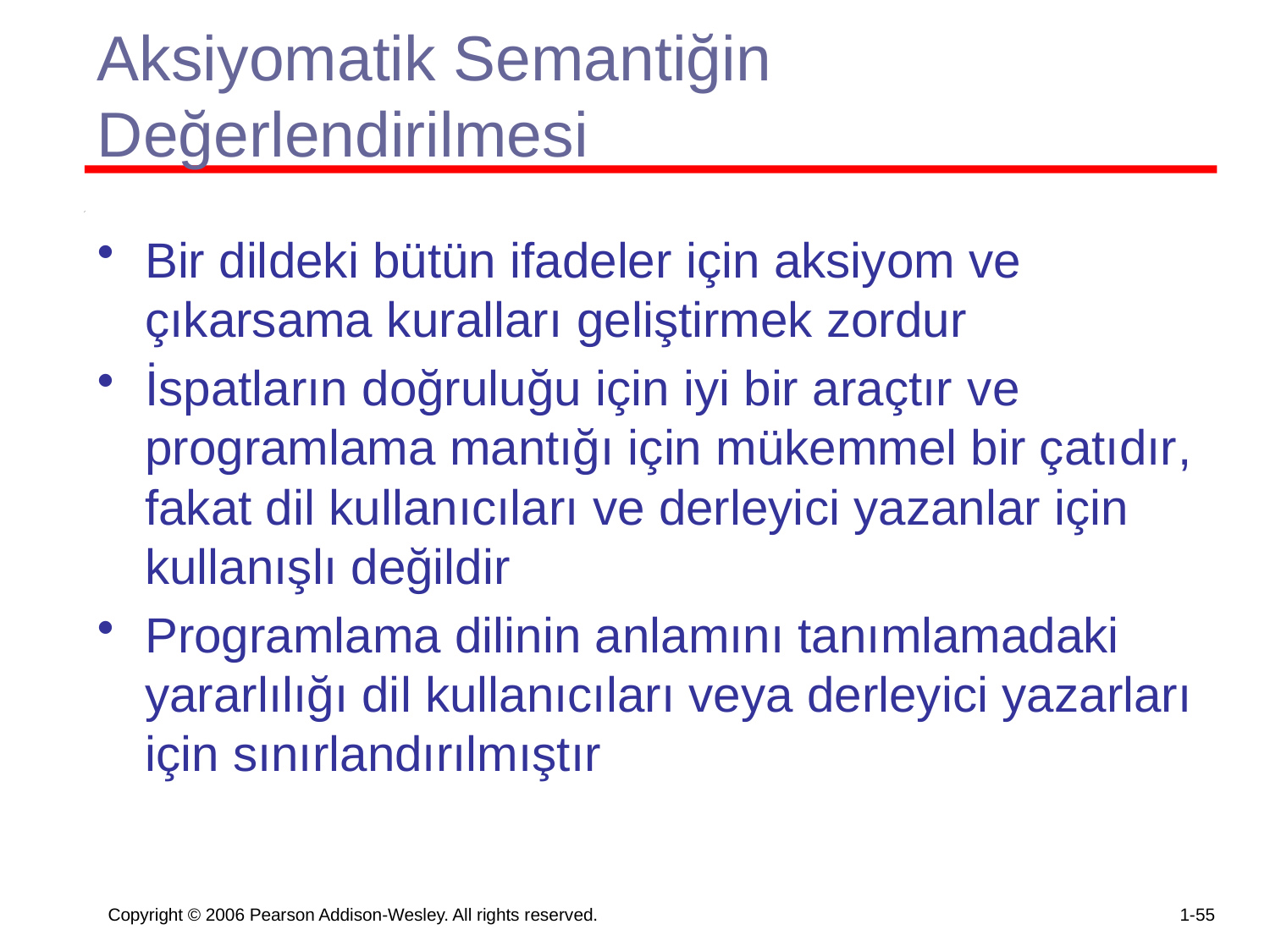

# Aksiyomatik Semantiğin Değerlendirilmesi
Bir dildeki bütün ifadeler için aksiyom ve çıkarsama kuralları geliştirmek zordur
İspatların doğruluğu için iyi bir araçtır ve programlama mantığı için mükemmel bir çatıdır, fakat dil kullanıcıları ve derleyici yazanlar için kullanışlı değildir
Programlama dilinin anlamını tanımlamadaki yararlılığı dil kullanıcıları veya derleyici yazarları için sınırlandırılmıştır
Copyright © 2006 Pearson Addison-Wesley. All rights reserved.
1-55